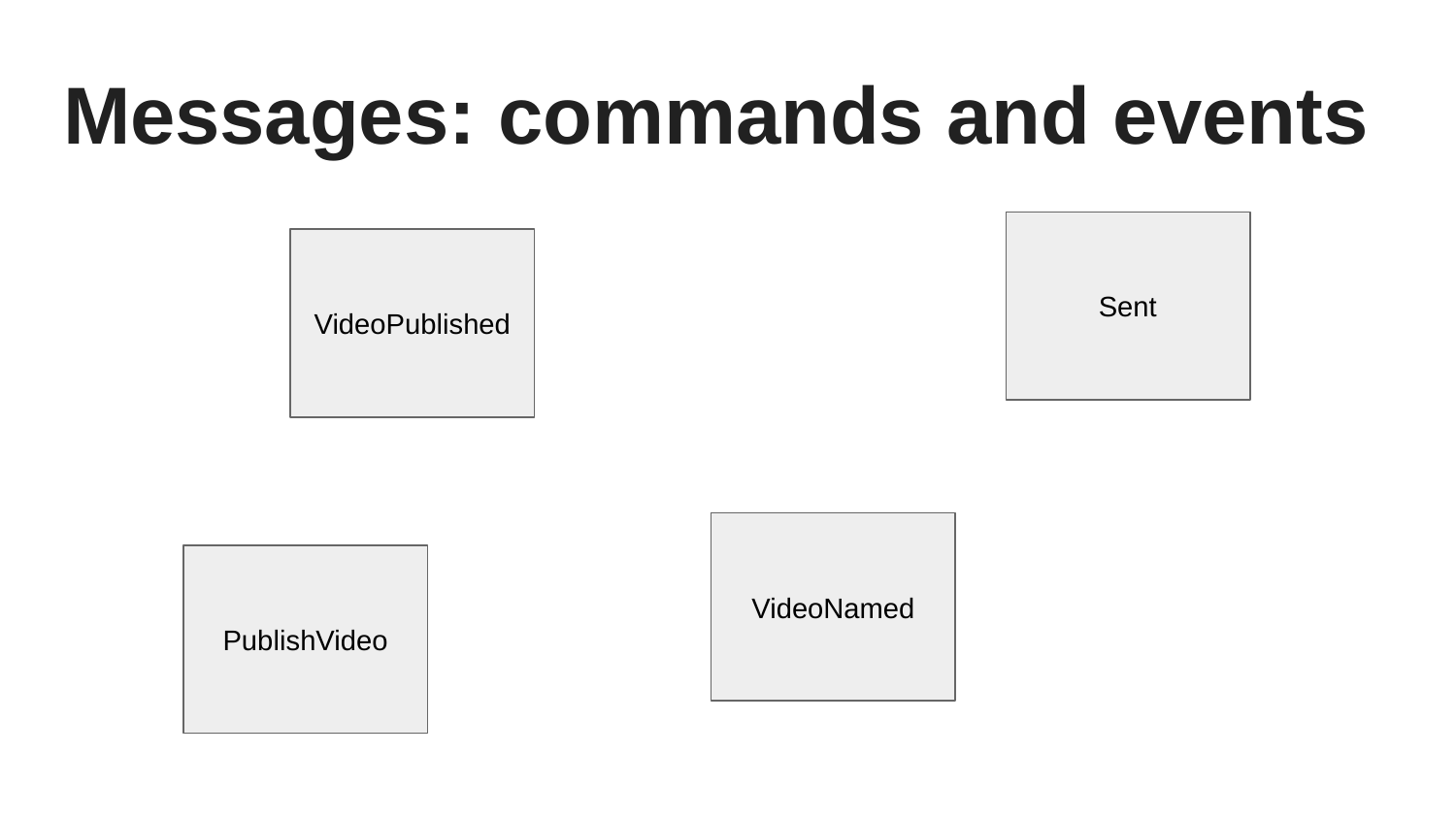

# Messages: commands and events
Sent
VideoPublished
VideoNamed
PublishVideo